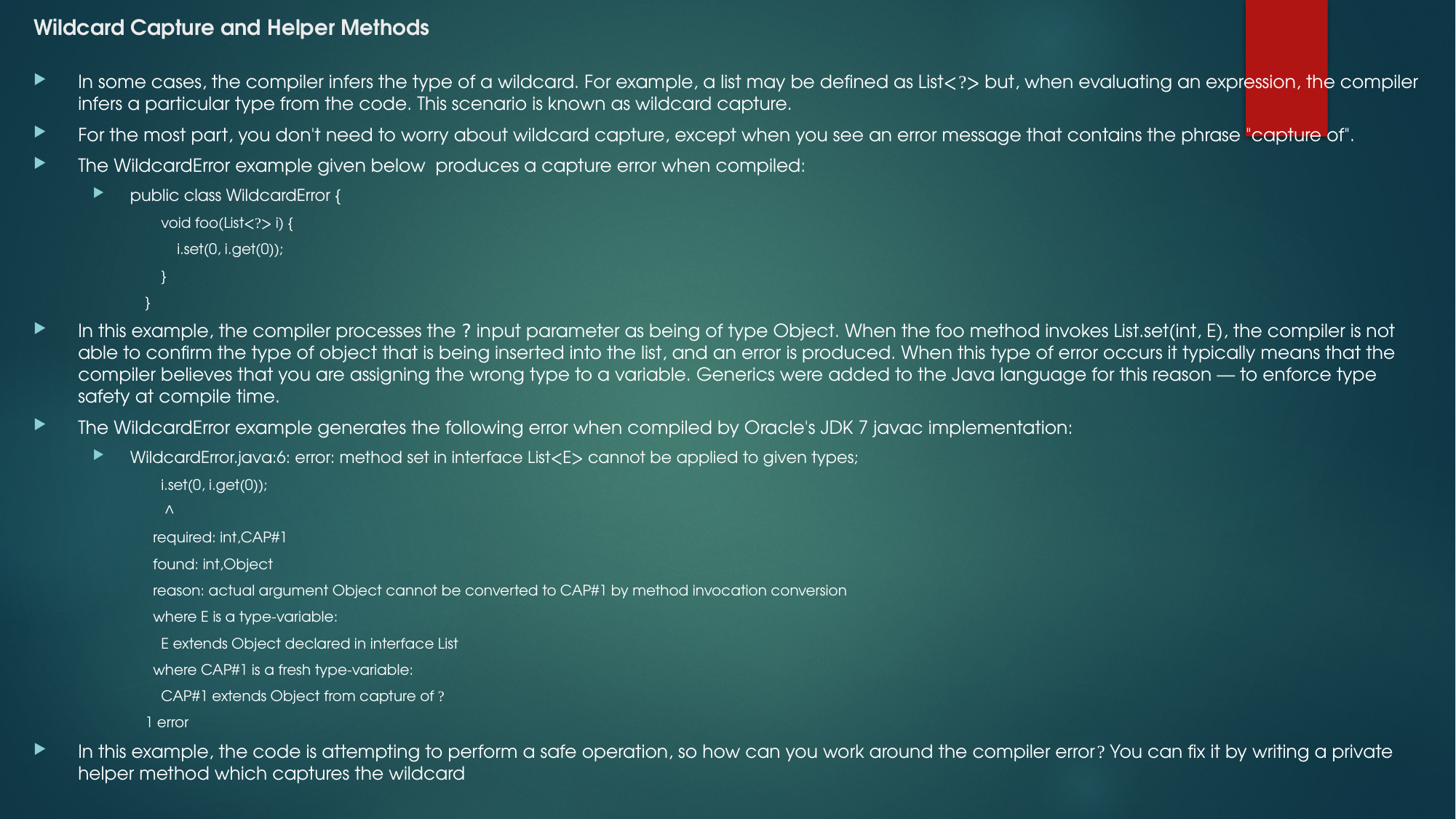

# Wildcard Capture and Helper Methods
In some cases, the compiler infers the type of a wildcard. For example, a list may be defined as List<?> but, when evaluating an expression, the compiler infers a particular type from the code. This scenario is known as wildcard capture.
For the most part, you don't need to worry about wildcard capture, except when you see an error message that contains the phrase "capture of".
The WildcardError example given below  produces a capture error when compiled:
public class WildcardError {
    void foo(List<?> i) {
        i.set(0, i.get(0));
    }
}
In this example, the compiler processes the ? input parameter as being of type Object. When the foo method invokes List.set(int, E), the compiler is not able to confirm the type of object that is being inserted into the list, and an error is produced. When this type of error occurs it typically means that the compiler believes that you are assigning the wrong type to a variable. Generics were added to the Java language for this reason — to enforce type safety at compile time.
The WildcardError example generates the following error when compiled by Oracle's JDK 7 javac implementation:
WildcardError.java:6: error: method set in interface List<E> cannot be applied to given types;
    i.set(0, i.get(0));
     ^
  required: int,CAP#1
  found: int,Object
  reason: actual argument Object cannot be converted to CAP#1 by method invocation conversion
  where E is a type-variable:
    E extends Object declared in interface List
  where CAP#1 is a fresh type-variable:
    CAP#1 extends Object from capture of ?
1 error
In this example, the code is attempting to perform a safe operation, so how can you work around the compiler error? You can fix it by writing a private helper method which captures the wildcard